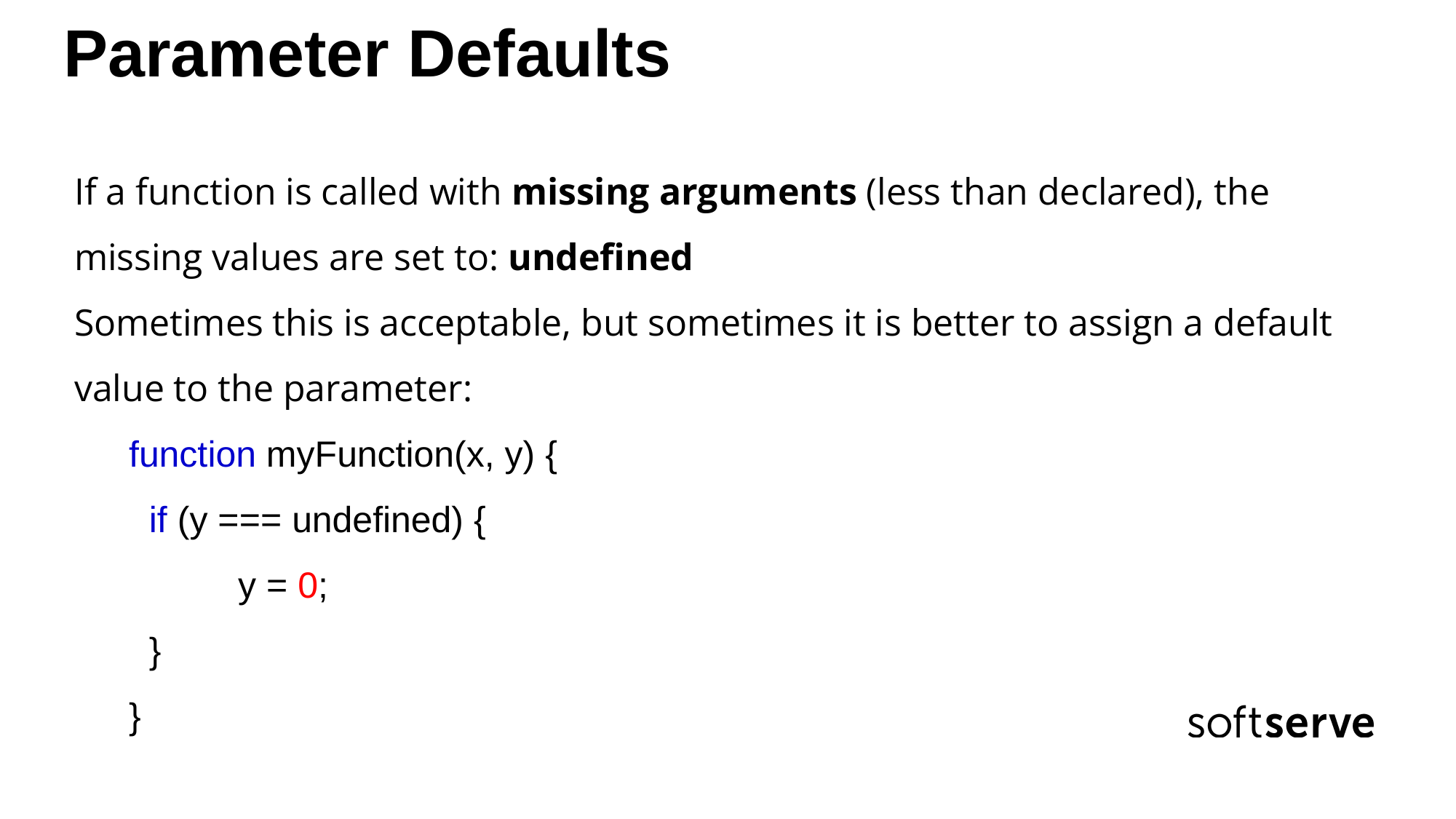

Parameter Defaults

If a function is called with missing arguments (less than declared), the missing values are set to: undefined
Sometimes this is acceptable, but sometimes it is better to assign a default value to the parameter:
function myFunction(x, y) {
  if (y === undefined) {
	y = 0;
  }
}